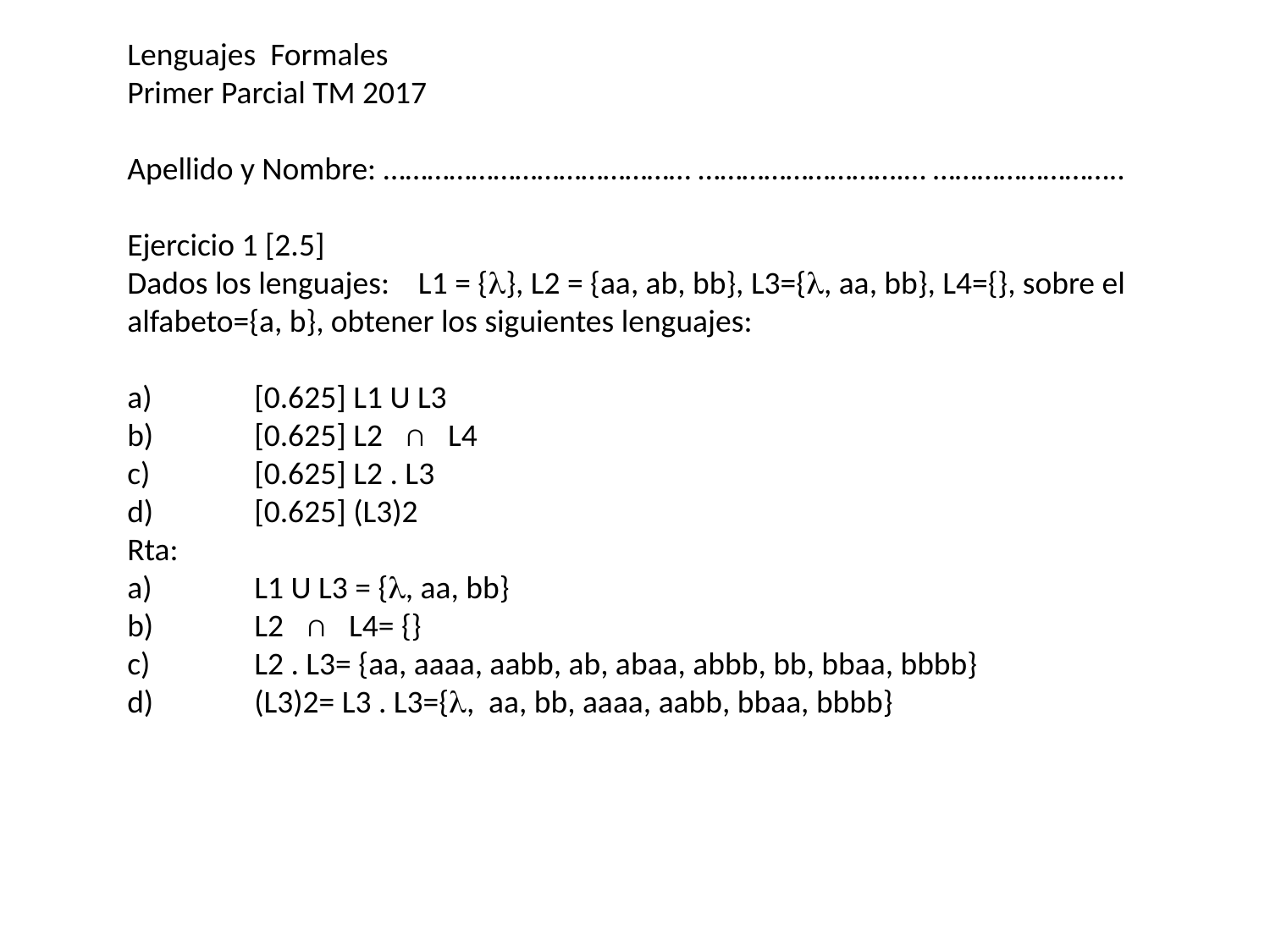

Lenguajes  Formales
Primer Parcial TM 2017

Apellido y Nombre: …………………………………… ……………………….… ……………………..

Ejercicio 1 [2.5]
Dados los lenguajes:    L1 = {λ}, L2 = {aa, ab, bb}, L3={λ, aa, bb}, L4={}, sobre el alfabeto={a, b}, obtener los siguientes lenguajes:

a)	[0.625] L1 U L3
b)	[0.625] L2   ∩   L4
c)	[0.625] L2 . L3
d)	[0.625] (L3)2
Rta:
a)	L1 U L3 = {λ, aa, bb}
b)	L2   ∩   L4= {}
c)	L2 . L3= {aa, aaaa, aabb, ab, abaa, abbb, bb, bbaa, bbbb}
d)	(L3)2= L3 . L3={λ,  aa, bb, aaaa, aabb, bbaa, bbbb}